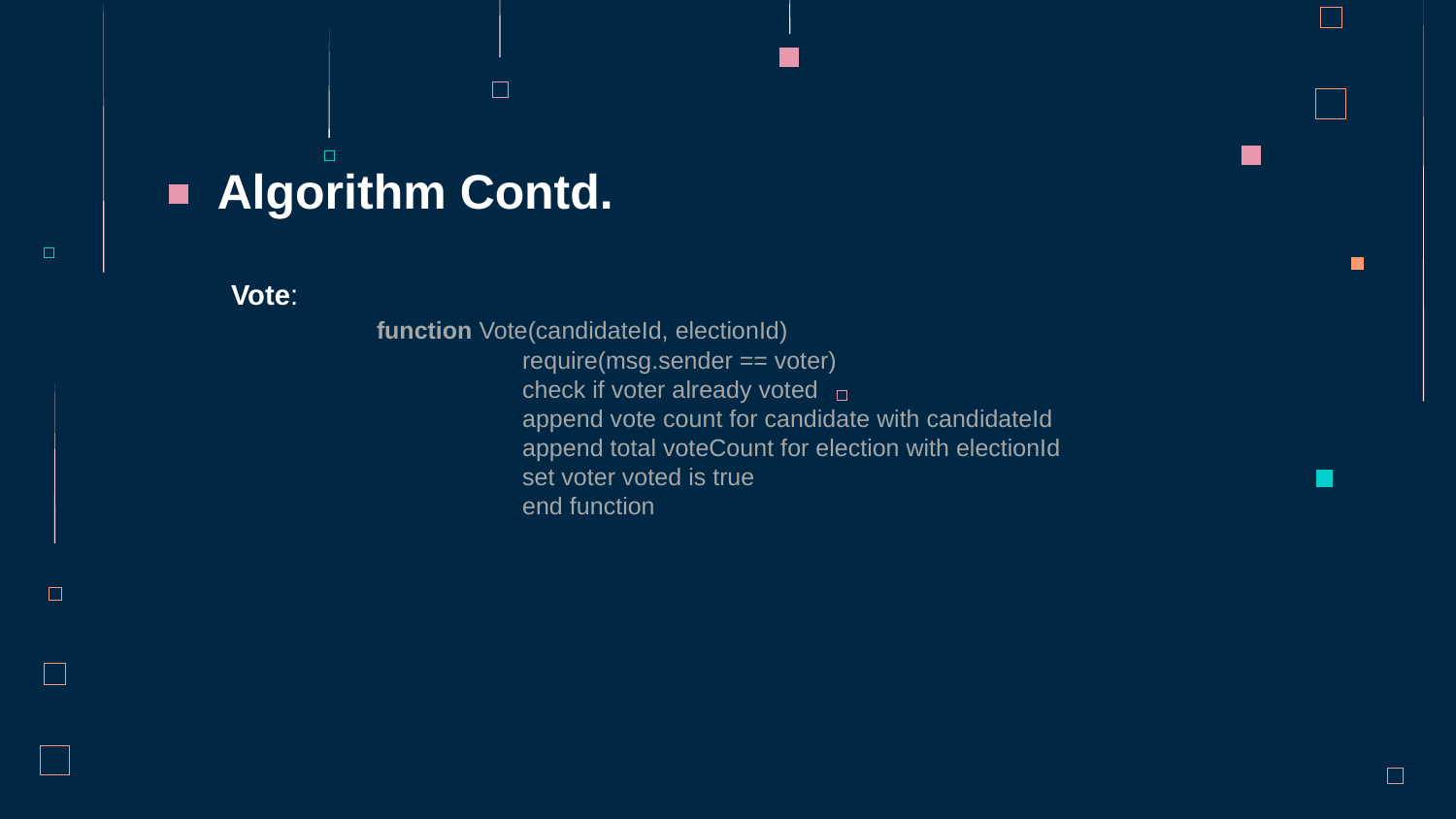

Algorithm Contd.
Vote:
	function Vote(candidateId, electionId)
		require(msg.sender == voter)
		check if voter already voted
		append vote count for candidate with candidateId
		append total voteCount for election with electionId
		set voter voted is true
		end function